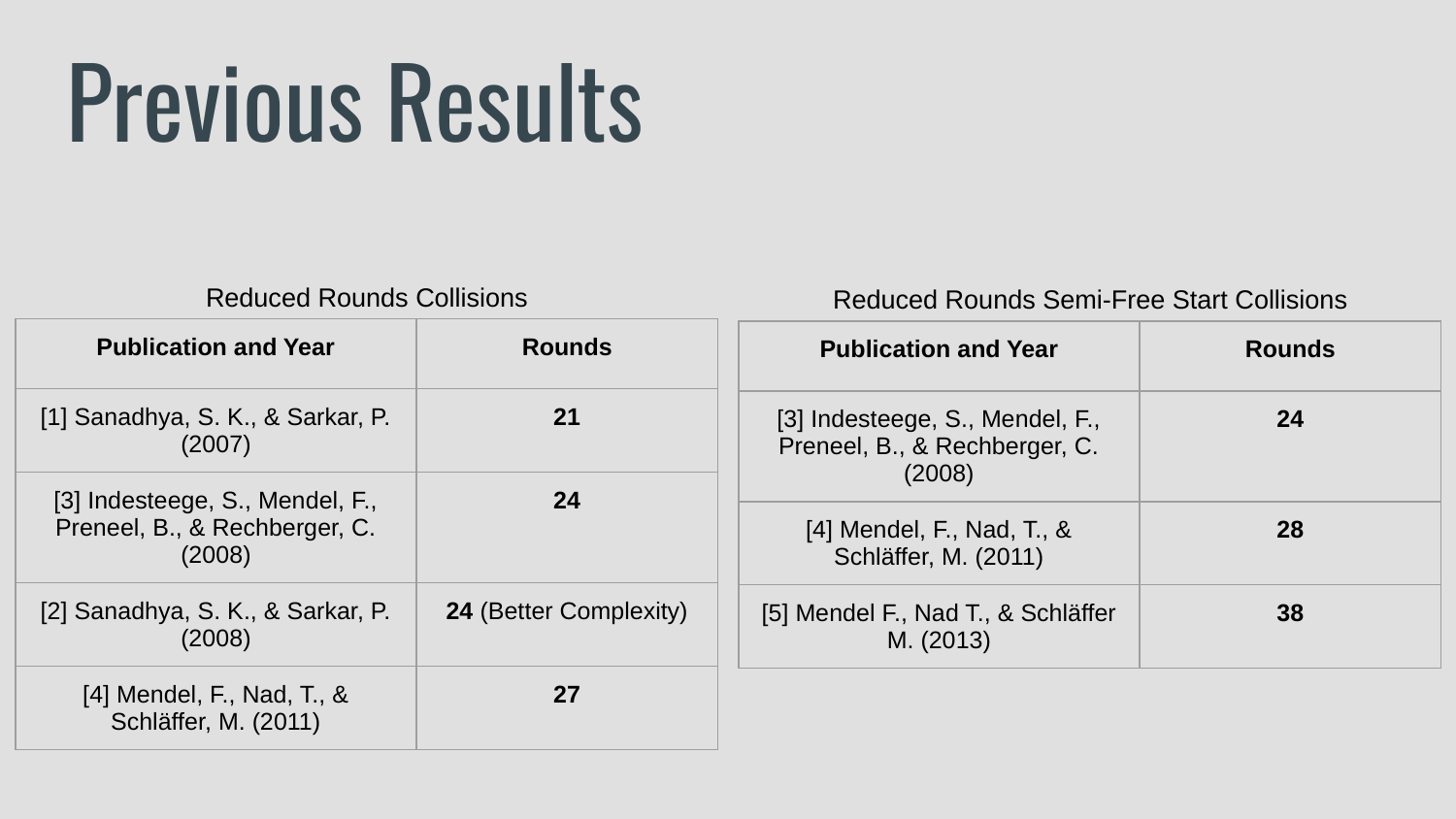

# Previous Results
Reduced Rounds Collisions
Reduced Rounds Semi-Free Start Collisions
| Publication and Year | Rounds |
| --- | --- |
| [1] Sanadhya, S. K., & Sarkar, P. (2007) | 21 |
| [3] Indesteege, S., Mendel, F., Preneel, B., & Rechberger, C. (2008) | 24 |
| [2] Sanadhya, S. K., & Sarkar, P. (2008) | 24 (Better Complexity) |
| [4] Mendel, F., Nad, T., & Schläffer, M. (2011) | 27 |
| Publication and Year | Rounds |
| --- | --- |
| [3] Indesteege, S., Mendel, F., Preneel, B., & Rechberger, C. (2008) | 24 |
| [4] Mendel, F., Nad, T., & Schläffer, M. (2011) | 28 |
| [5] Mendel F., Nad T., & Schläffer M. (2013) | 38 |